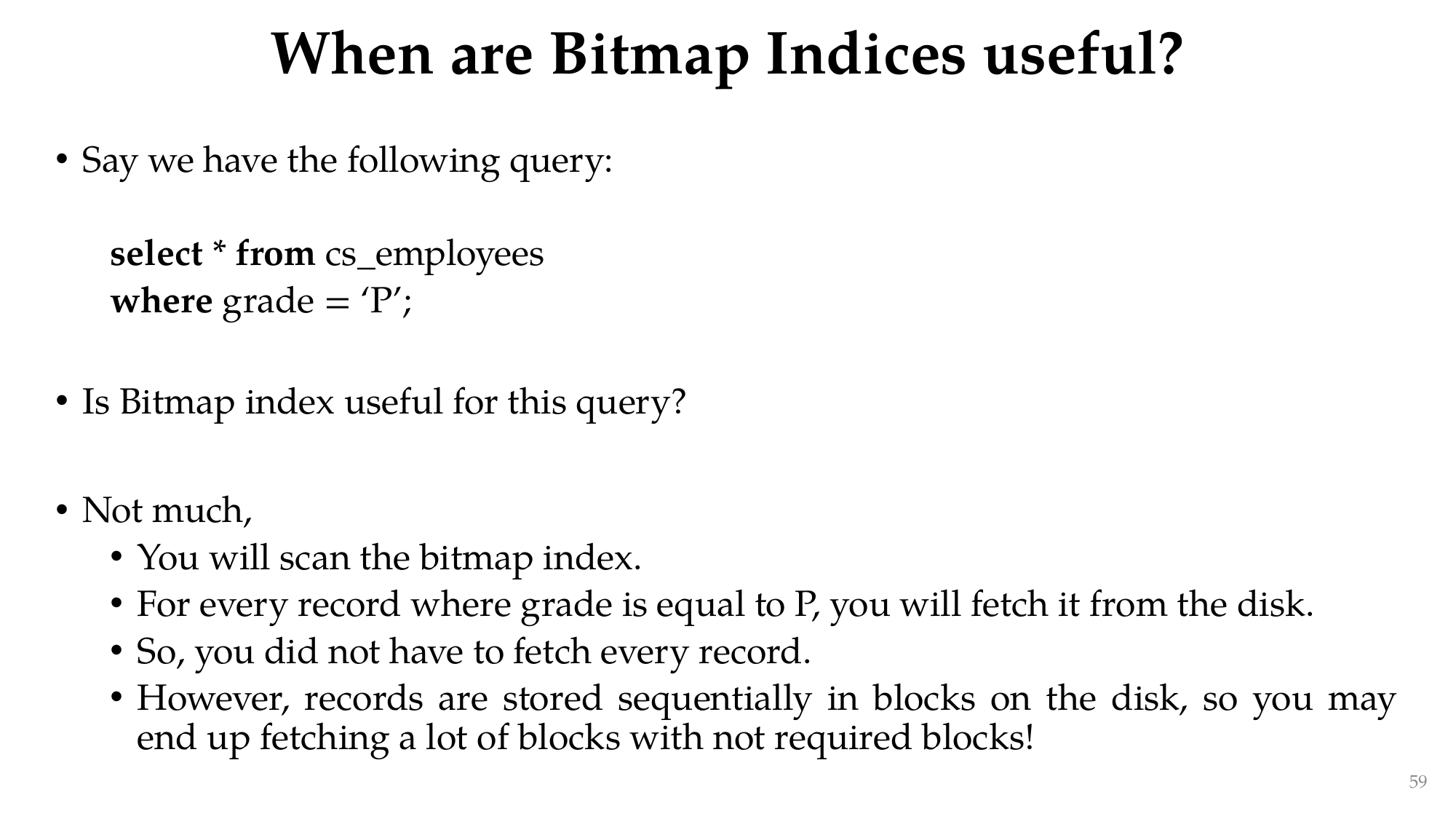

# When are Bitmap Indices useful?
Say we have the following query:

select * from cs_employees
where grade = ‘P’;

Is Bitmap index useful for this query?

Not much,
You will scan the bitmap index.
For every record where grade is equal to P, you will fetch it from the disk.
So, you did not have to fetch every record.
However, records are stored sequentially in blocks on the disk, so you may end up fetching a lot of blocks with not required blocks!
59